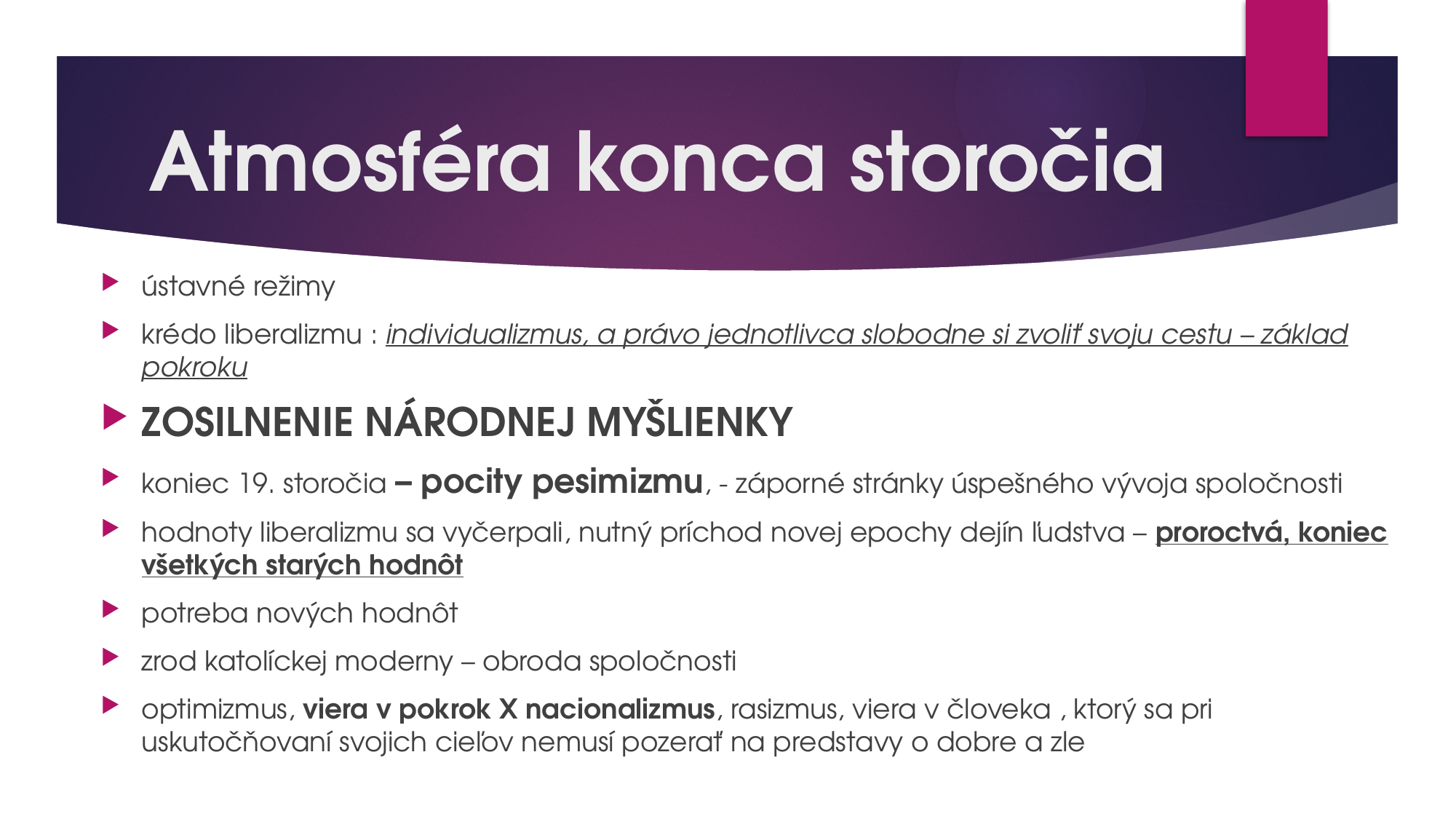

# Atmosféra konca storočia
ústavné režimy
krédo liberalizmu : individualizmus, a právo jednotlivca slobodne si zvoliť svoju cestu – základ pokroku
ZOSILNENIE NÁRODNEJ MYŠLIENKY
koniec 19. storočia – pocity pesimizmu, - záporné stránky úspešného vývoja spoločnosti
hodnoty liberalizmu sa vyčerpali, nutný príchod novej epochy dejín ľudstva – proroctvá, koniec všetkých starých hodnôt
potreba nových hodnôt
zrod katolíckej moderny – obroda spoločnosti
optimizmus, viera v pokrok X nacionalizmus, rasizmus, viera v človeka , ktorý sa pri uskutočňovaní svojich cieľov nemusí pozerať na predstavy o dobre a zle